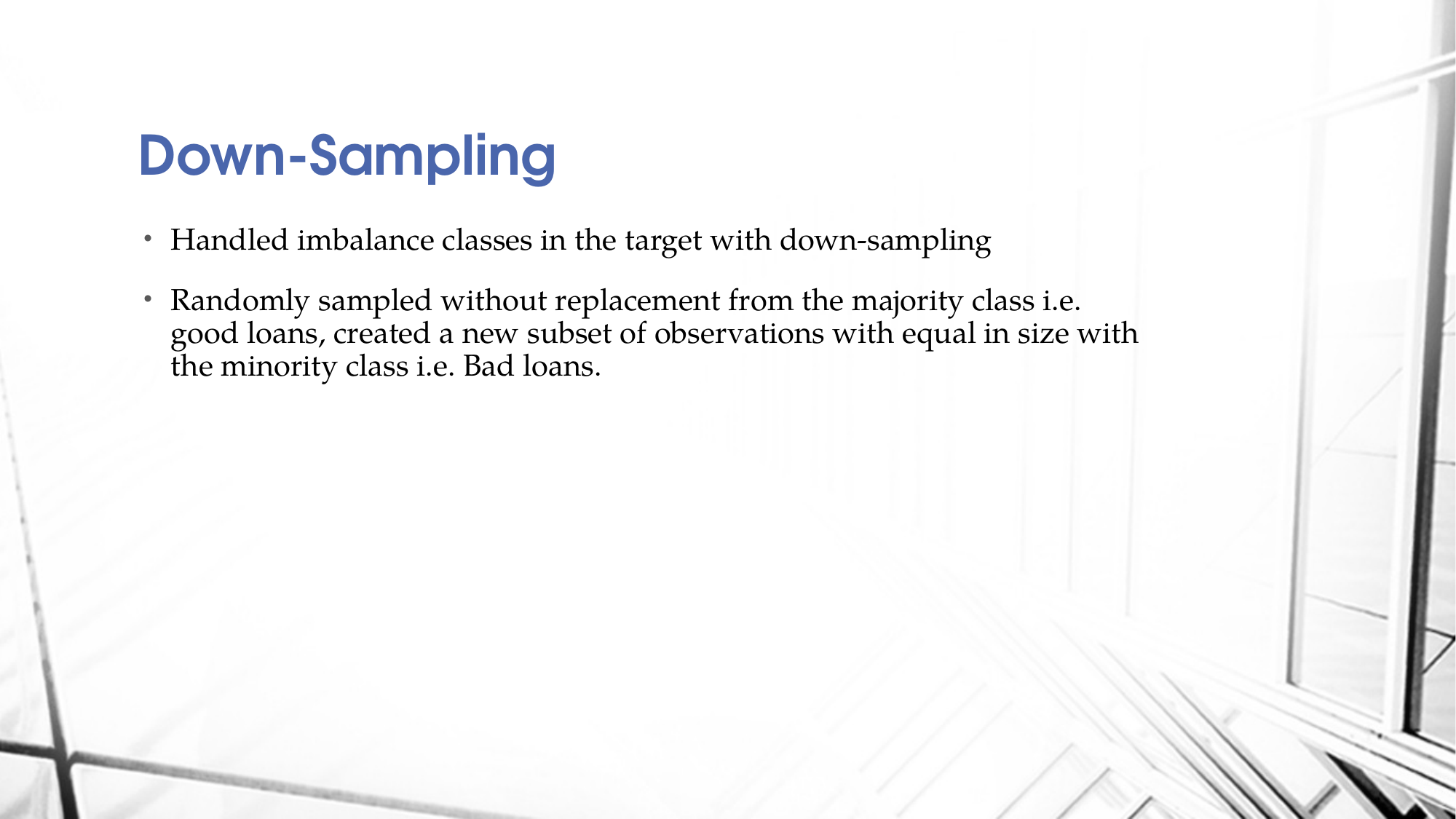

# Down-Sampling
Handled imbalance classes in the target with down-sampling
Randomly sampled without replacement from the majority class i.e. good loans, created a new subset of observations with equal in size with the minority class i.e. Bad loans.